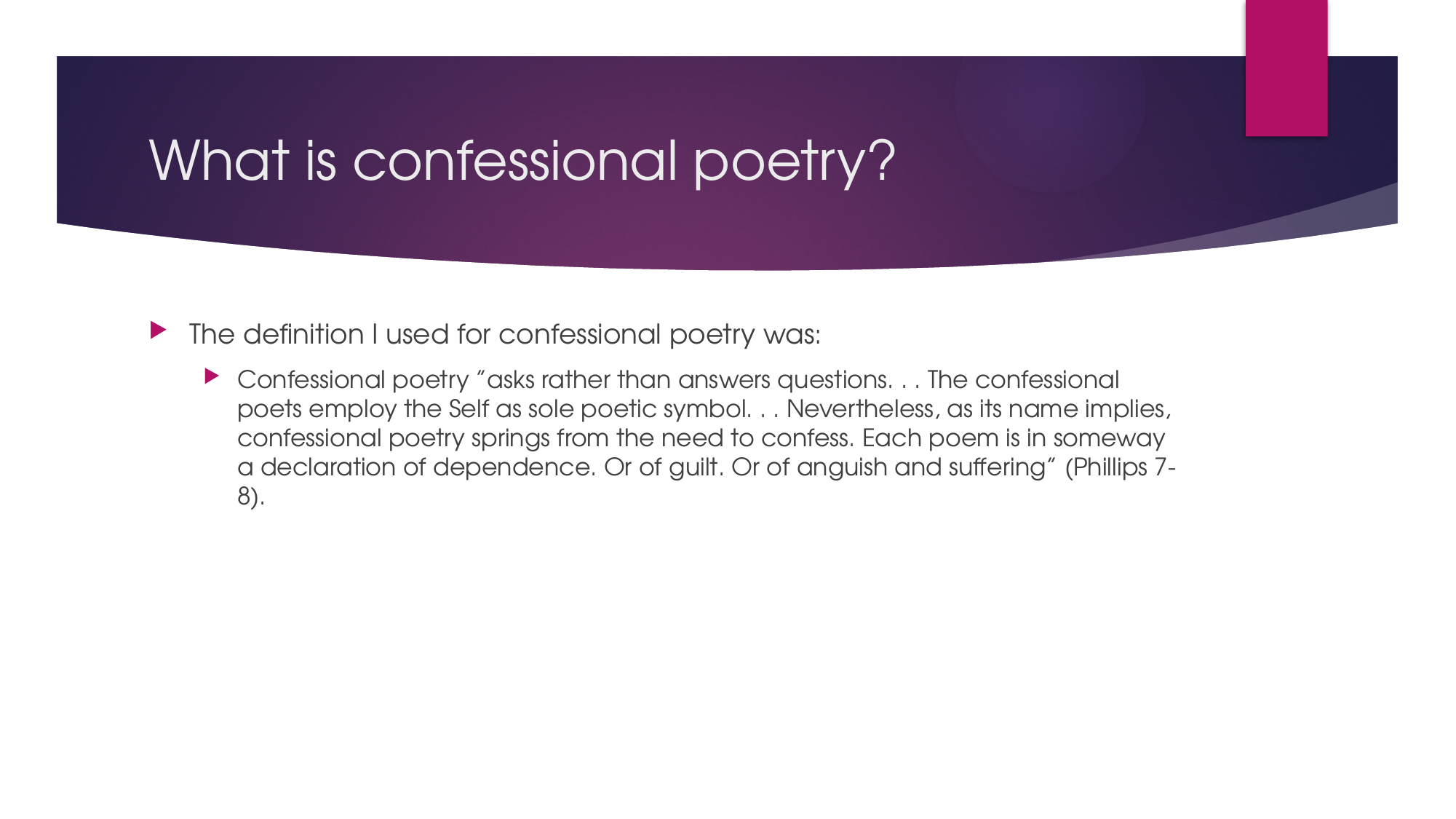

# What is confessional poetry?
The definition I used for confessional poetry was:
Confessional poetry ”asks rather than answers questions. . . The confessional poets employ the Self as sole poetic symbol. . . Nevertheless, as its name implies, confessional poetry springs from the need to confess. Each poem is in someway a declaration of dependence. Or of guilt. Or of anguish and suffering” (Phillips 7-8).